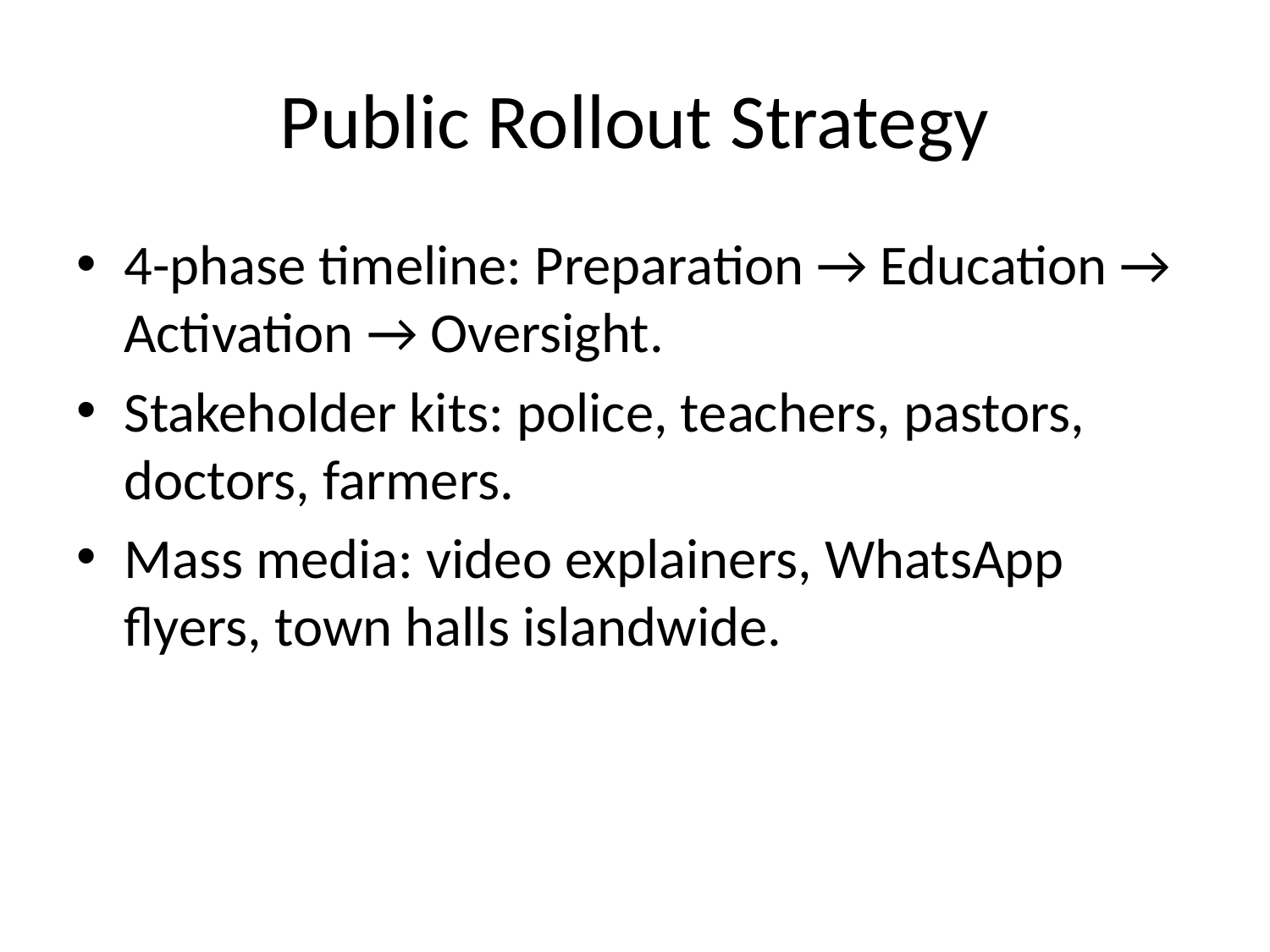

# Public Rollout Strategy
4-phase timeline: Preparation → Education → Activation → Oversight.
Stakeholder kits: police, teachers, pastors, doctors, farmers.
Mass media: video explainers, WhatsApp flyers, town halls islandwide.